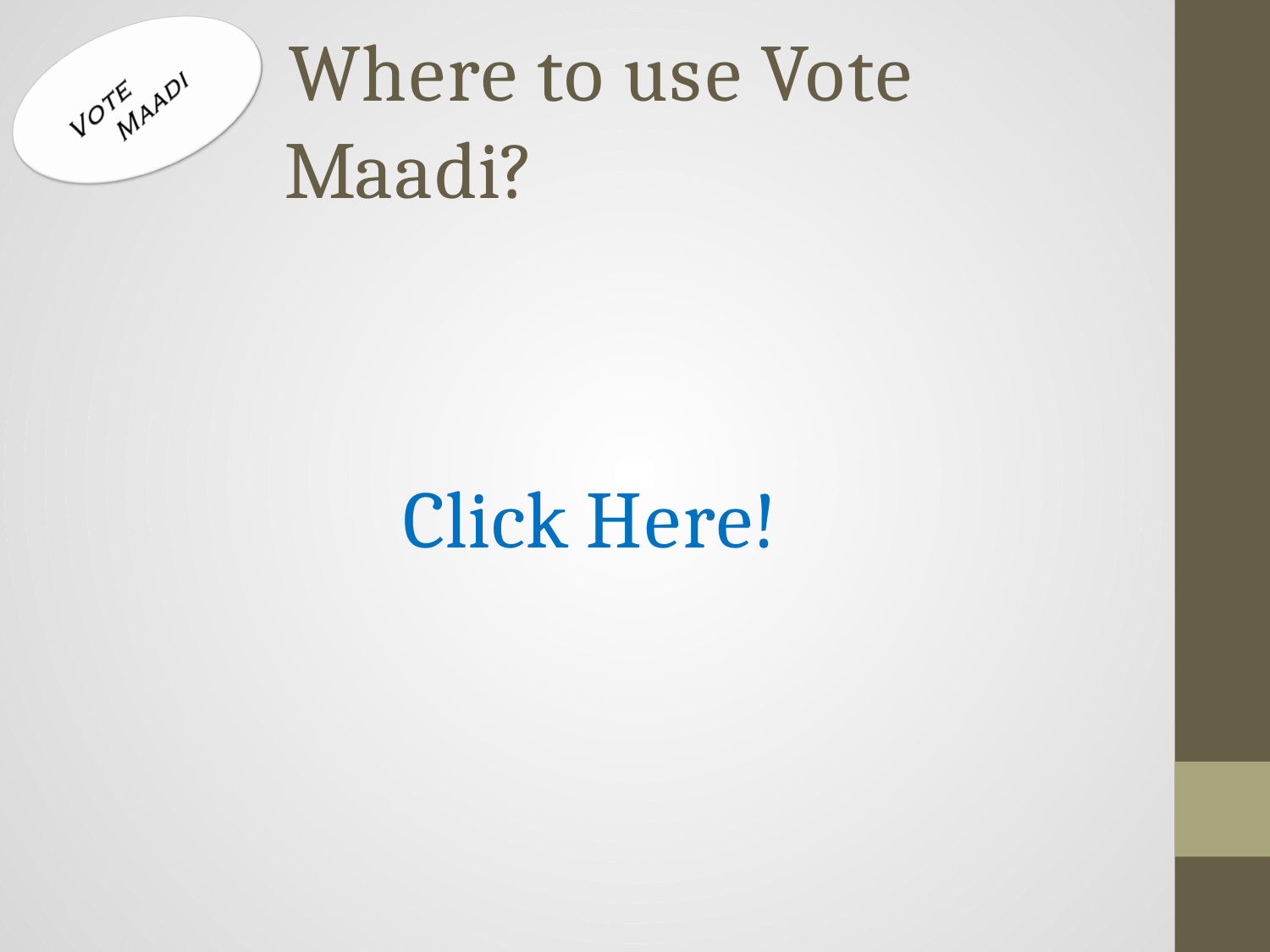

# Where to use Vote Maadi?
Click Here!